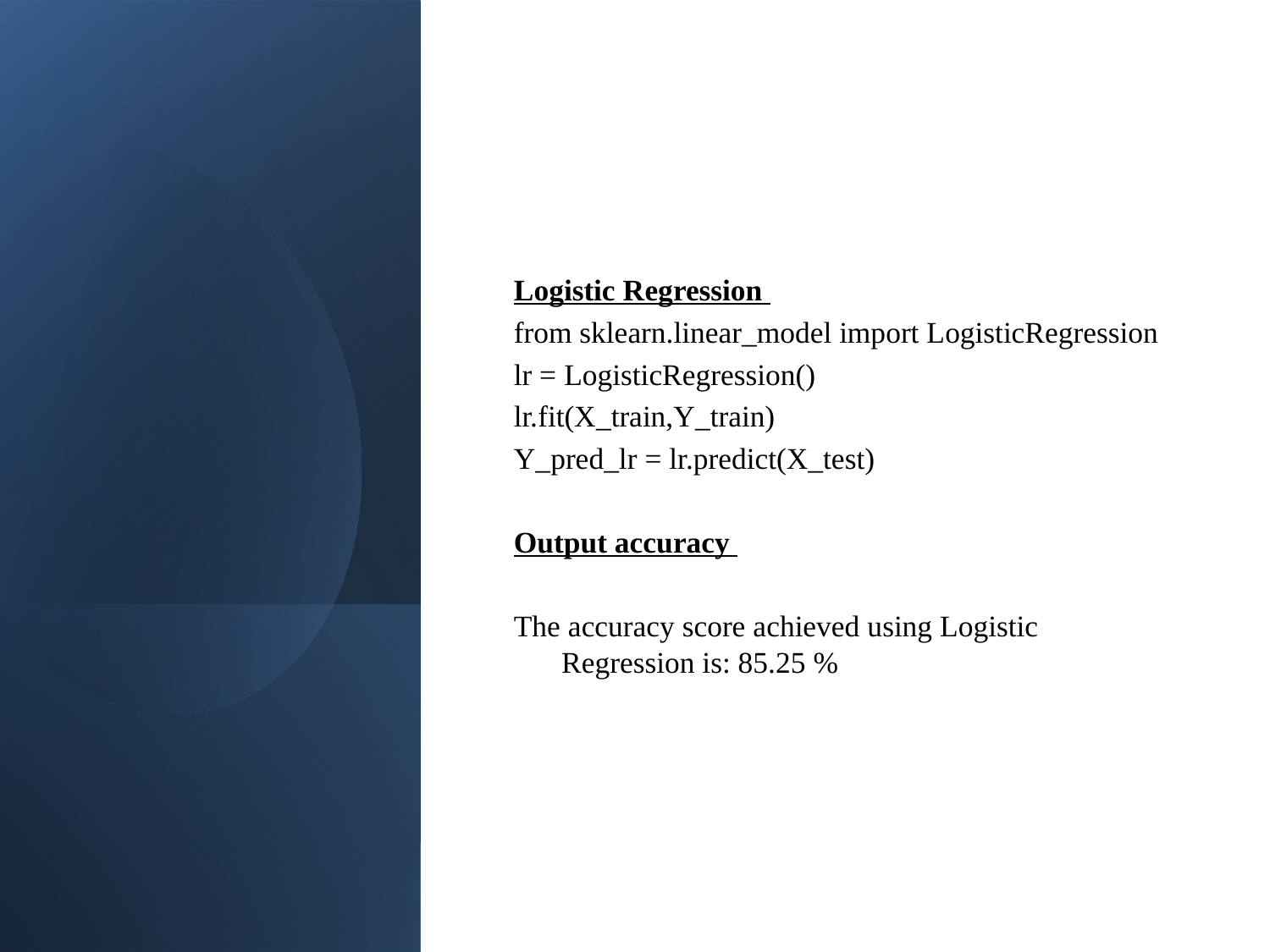

Logistic Regression
from sklearn.linear_model import LogisticRegression
lr = LogisticRegression()
lr.fit(X_train,Y_train)
Y_pred_lr = lr.predict(X_test)

Output accuracy

The accuracy score achieved using Logistic Regression is: 85.25 %